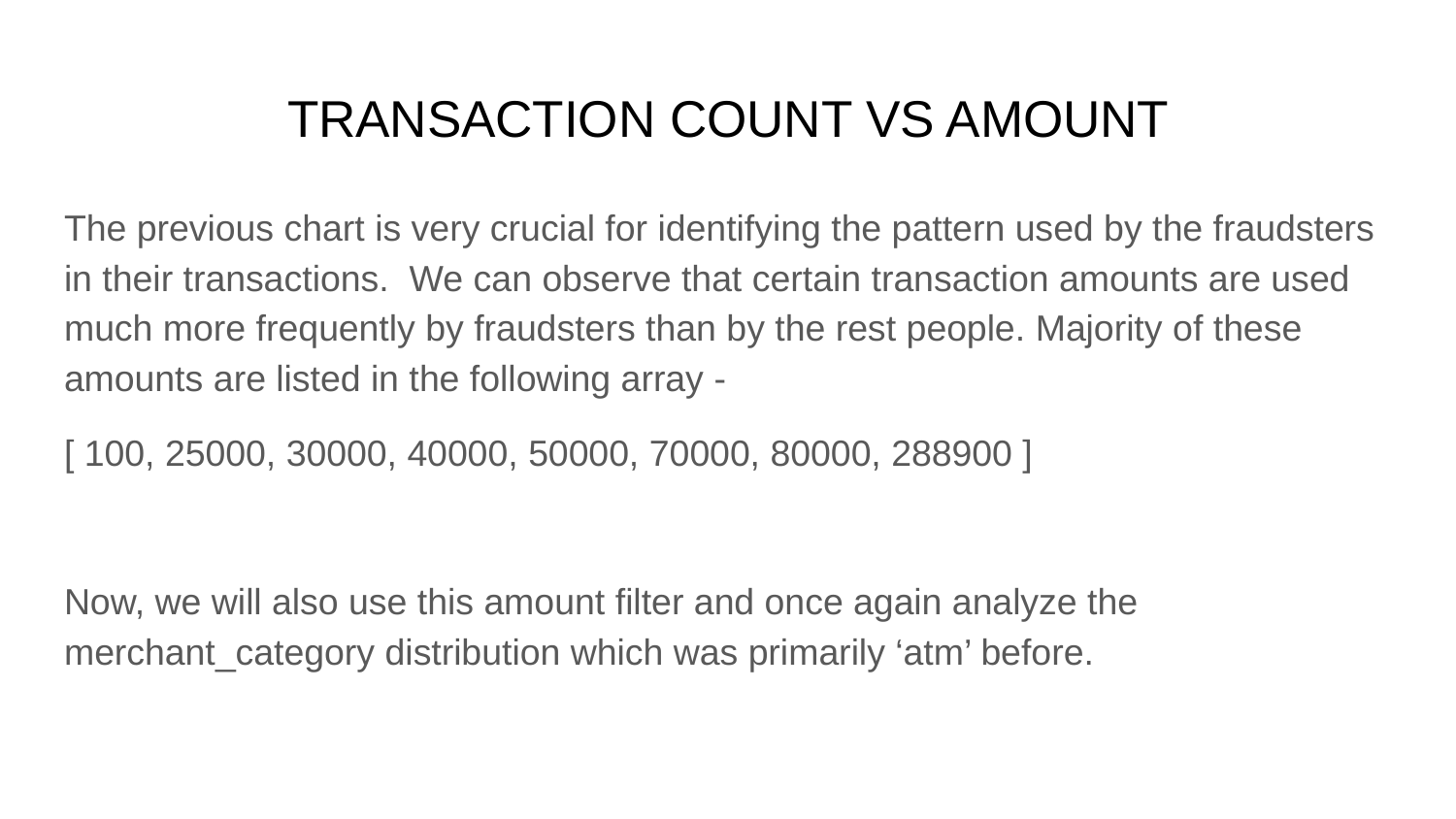

# TRANSACTION COUNT VS AMOUNT
The previous chart is very crucial for identifying the pattern used by the fraudsters in their transactions.  We can observe that certain transaction amounts are used much more frequently by fraudsters than by the rest people. Majority of these amounts are listed in the following array -
[ 100, 25000, 30000, 40000, 50000, 70000, 80000, 288900 ]

Now, we will also use this amount filter and once again analyze the merchant_category distribution which was primarily ‘atm’ before.